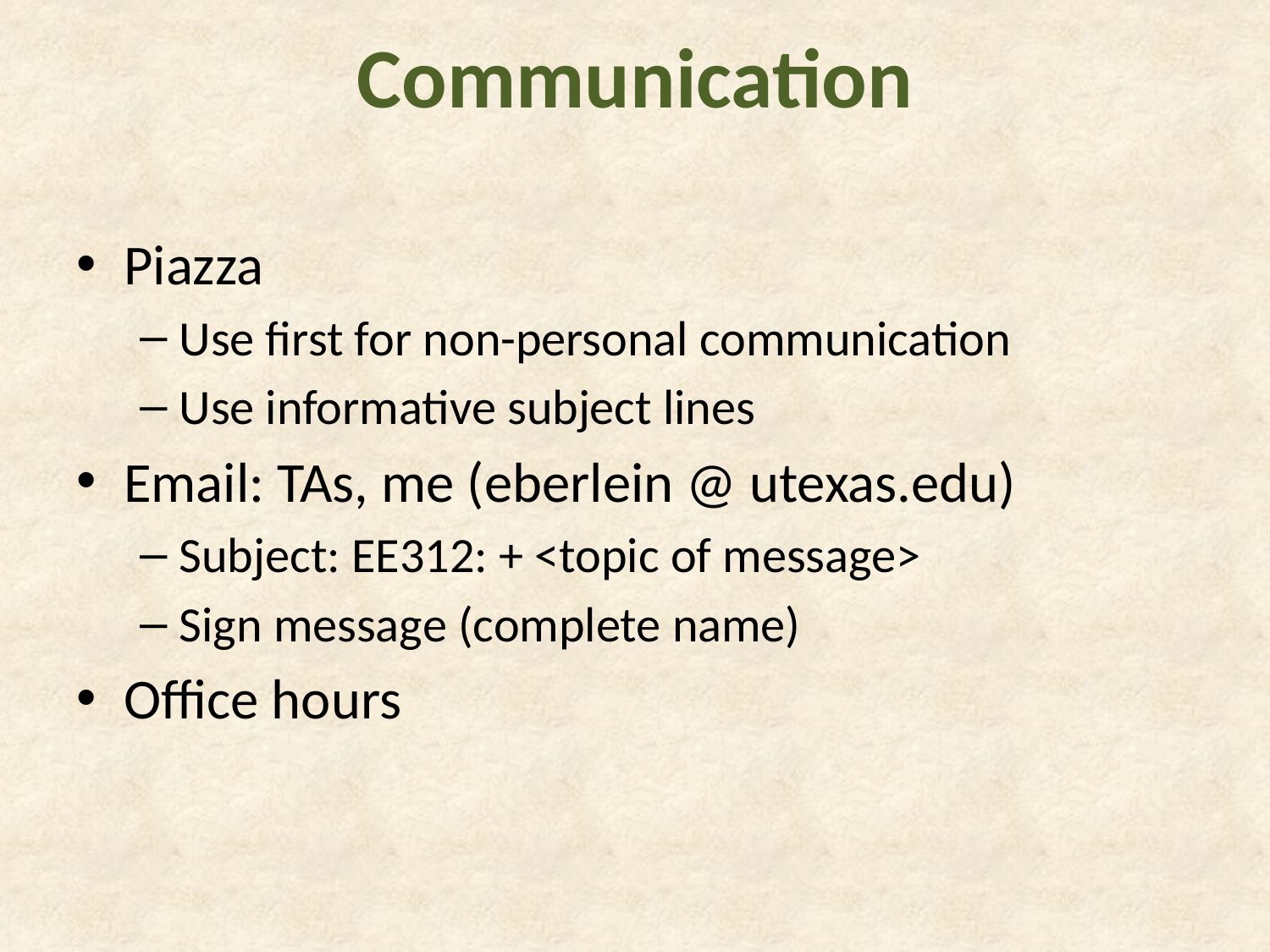

# Communication
Piazza
Use first for non-personal communication
Use informative subject lines
Email: TAs, me (eberlein @ utexas.edu)
Subject: EE312: + <topic of message>
Sign message (complete name)
Office hours